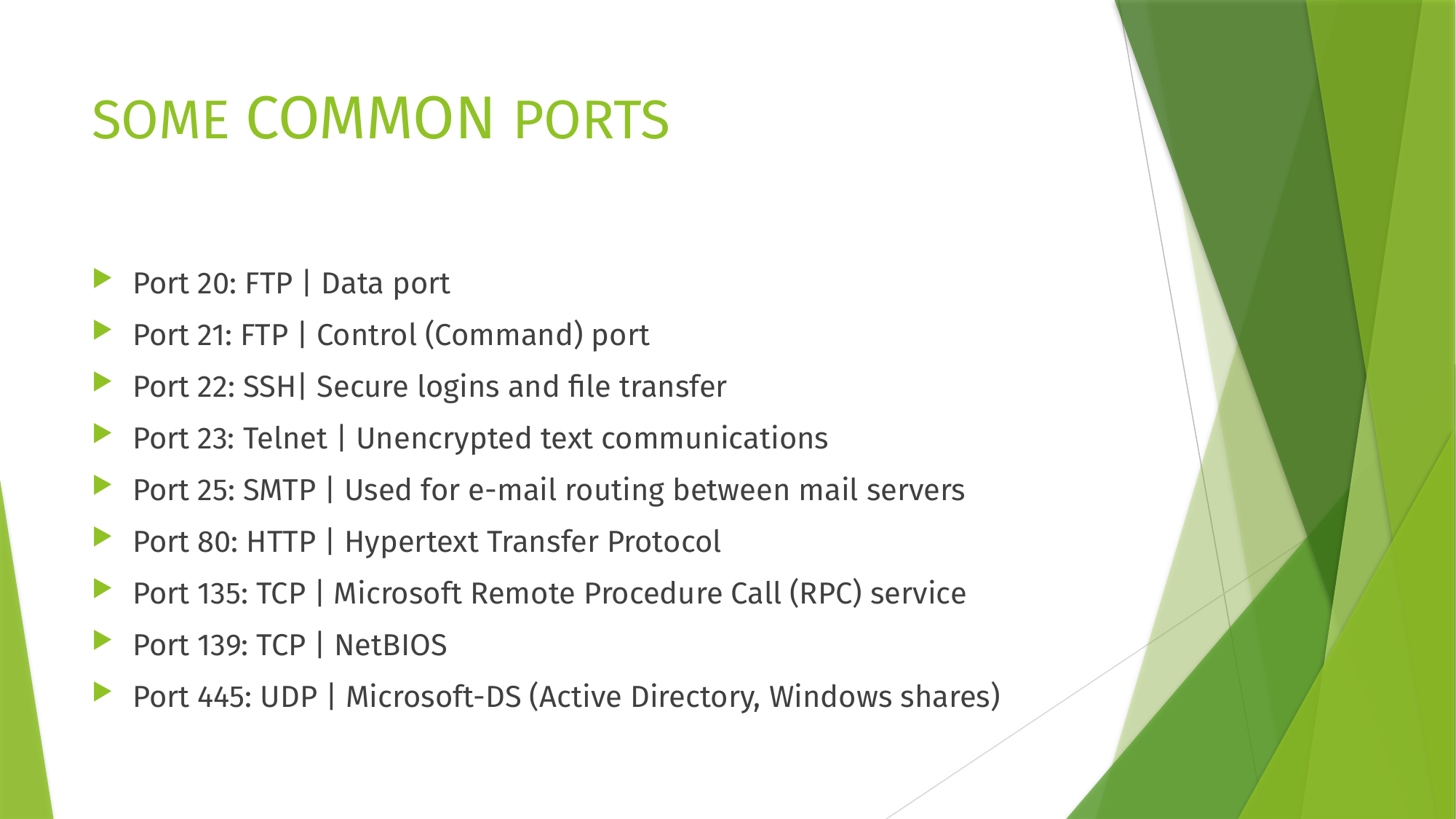

# SOME COMMON PORTS
Port 20: FTP | Data port
Port 21: FTP | Control (Command) port
Port 22: SSH| Secure logins and file transfer
Port 23: Telnet | Unencrypted text communications
Port 25: SMTP | Used for e-mail routing between mail servers
Port 80: HTTP | Hypertext Transfer Protocol
Port 135: TCP | Microsoft Remote Procedure Call (RPC) service
Port 139: TCP | NetBIOS
Port 445: UDP | Microsoft-DS (Active Directory, Windows shares)